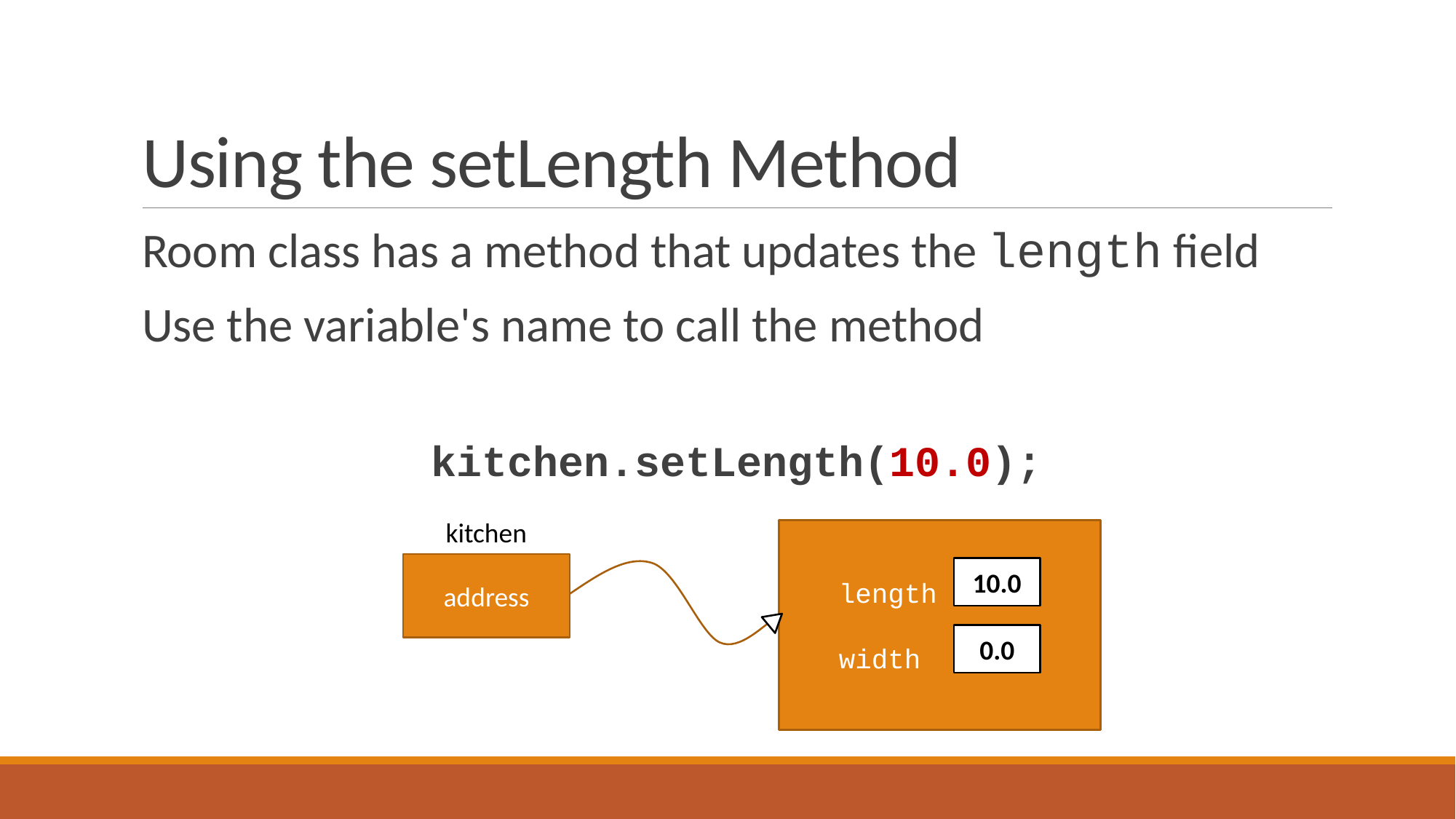

# Using the setLength Method
Room class has a method that updates the length field
Use the variable's name to call the method

kitchen.setLength(10.0);

kitchen
   length

   width
address
10.0

0.0